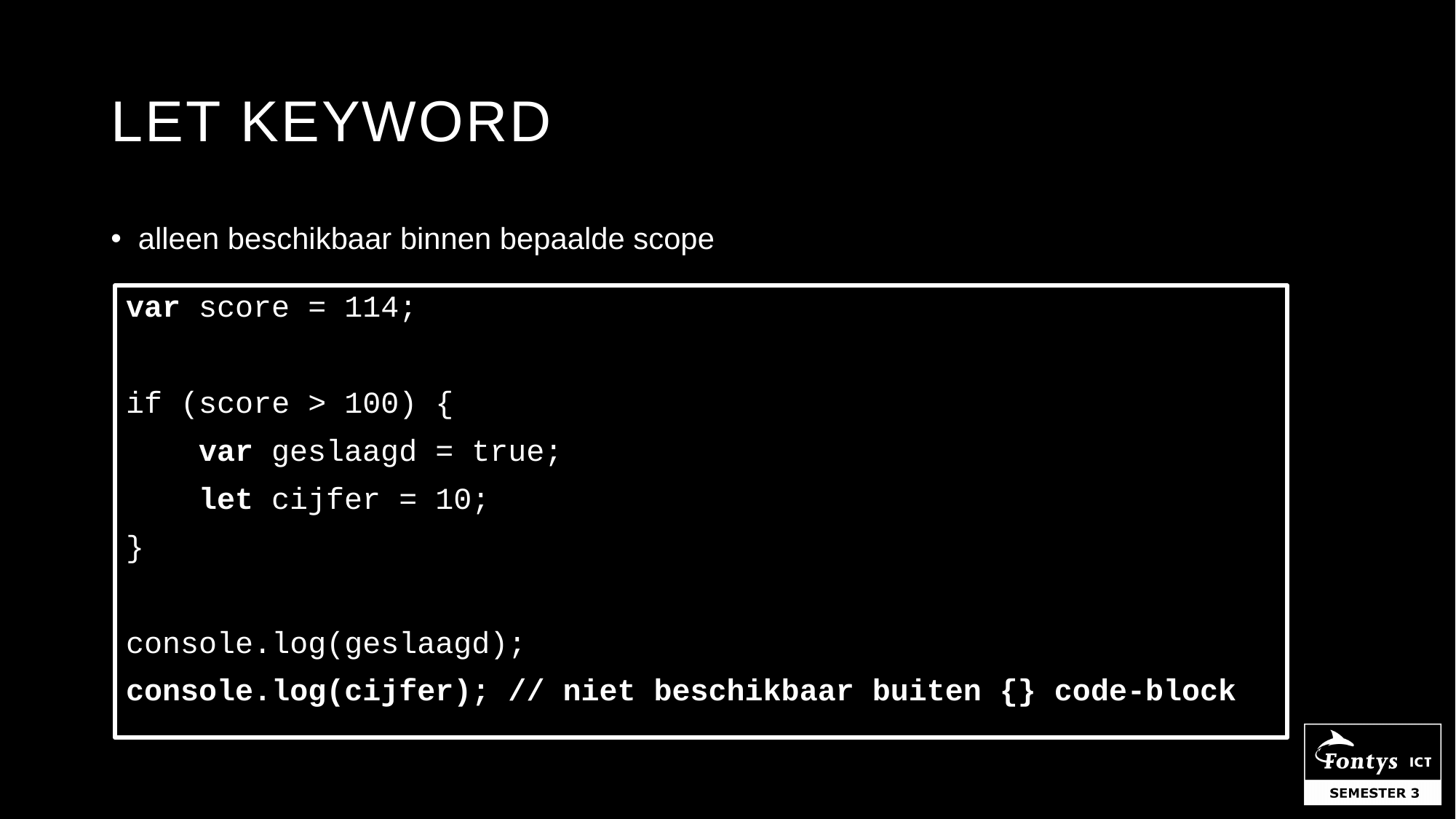

# LET keyword
alleen beschikbaar binnen bepaalde scope

var score = 114;

if (score > 100) {
    var geslaagd = true;
    let cijfer = 10;
}

console.log(geslaagd);
console.log(cijfer); // niet beschikbaar buiten {} code-block